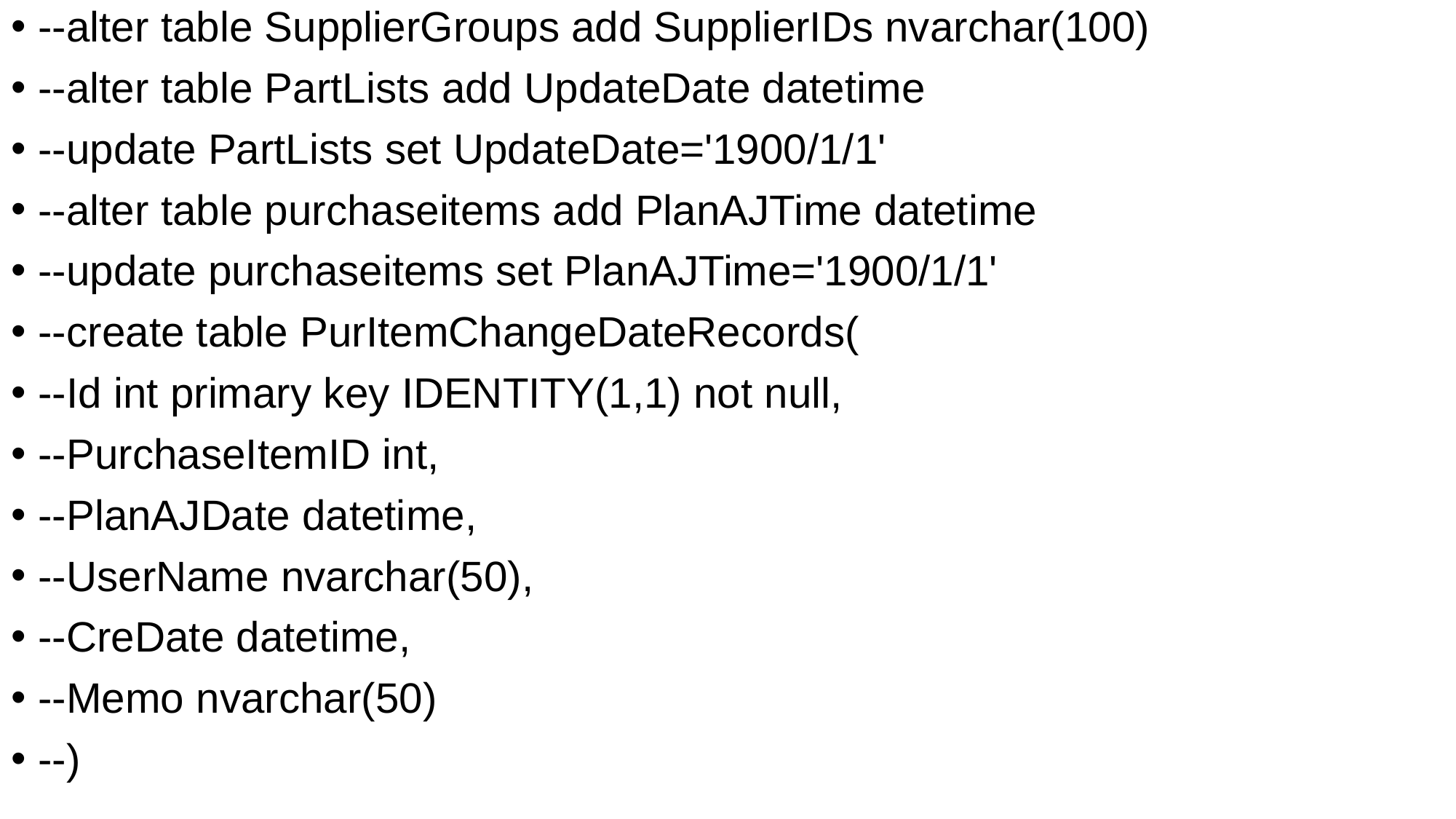

--alter table SupplierGroups add SupplierIDs nvarchar(100)
--alter table PartLists add UpdateDate datetime
--update PartLists set UpdateDate='1900/1/1'
--alter table purchaseitems add PlanAJTime datetime
--update purchaseitems set PlanAJTime='1900/1/1'
--create table PurItemChangeDateRecords(
--Id int primary key IDENTITY(1,1) not null,
--PurchaseItemID int,
--PlanAJDate datetime,
--UserName nvarchar(50),
--CreDate datetime,
--Memo nvarchar(50)
--)